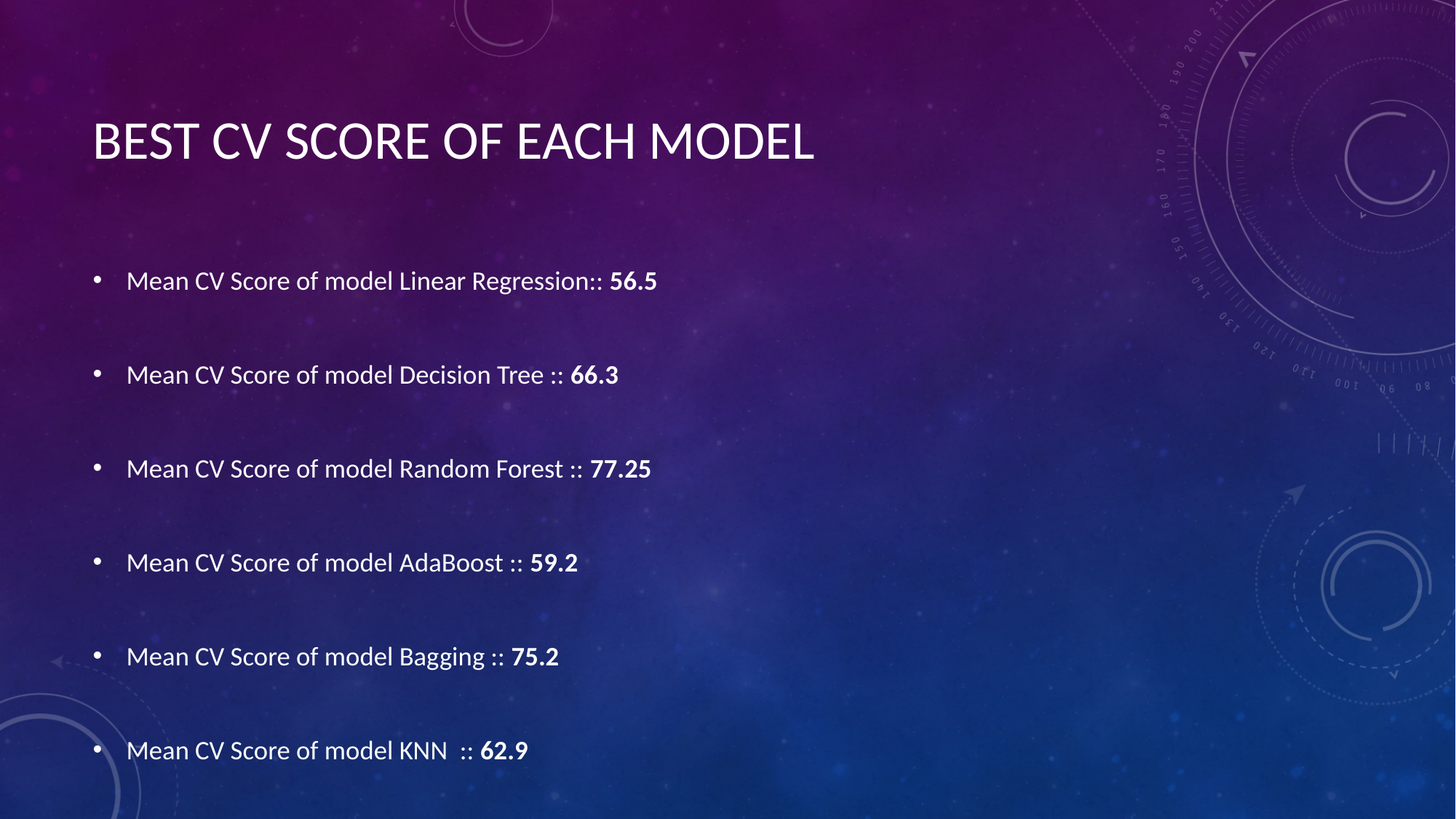

# Best CV Score of each model
Mean CV Score of model Linear Regression:: 56.5

Mean CV Score of model Decision Tree :: 66.3

Mean CV Score of model Random Forest :: 77.25

Mean CV Score of model AdaBoost :: 59.2

Mean CV Score of model Bagging :: 75.2

Mean CV Score of model KNN  :: 62.9